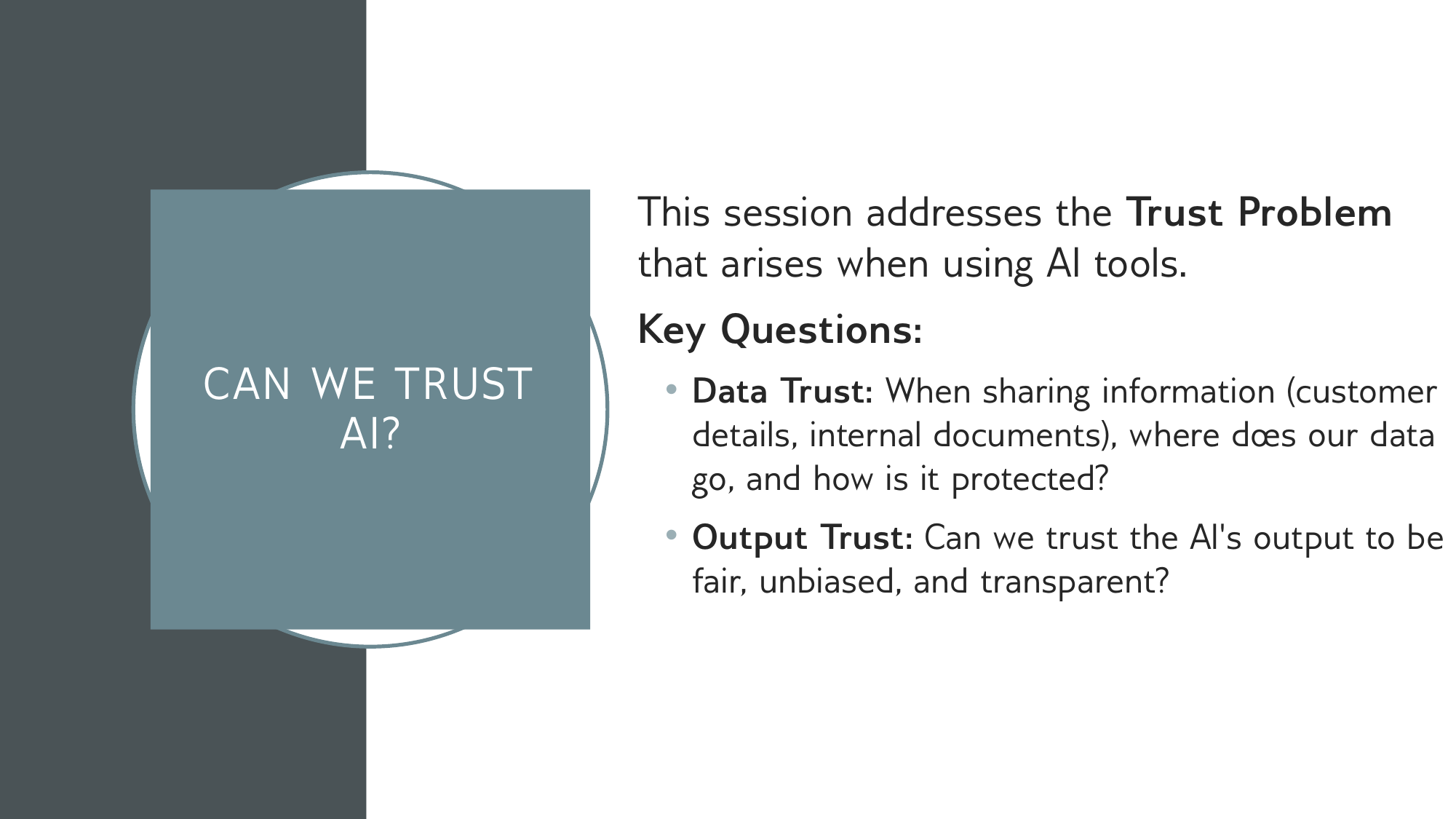

This session addresses the Trust Problem that arises when using AI tools.
Key Questions:
Data Trust: When sharing information (customer details, internal documents), where does our data go, and how is it protected?
Output Trust: Can we trust the AI's output to be fair, unbiased, and transparent?

# Can we trust AI?